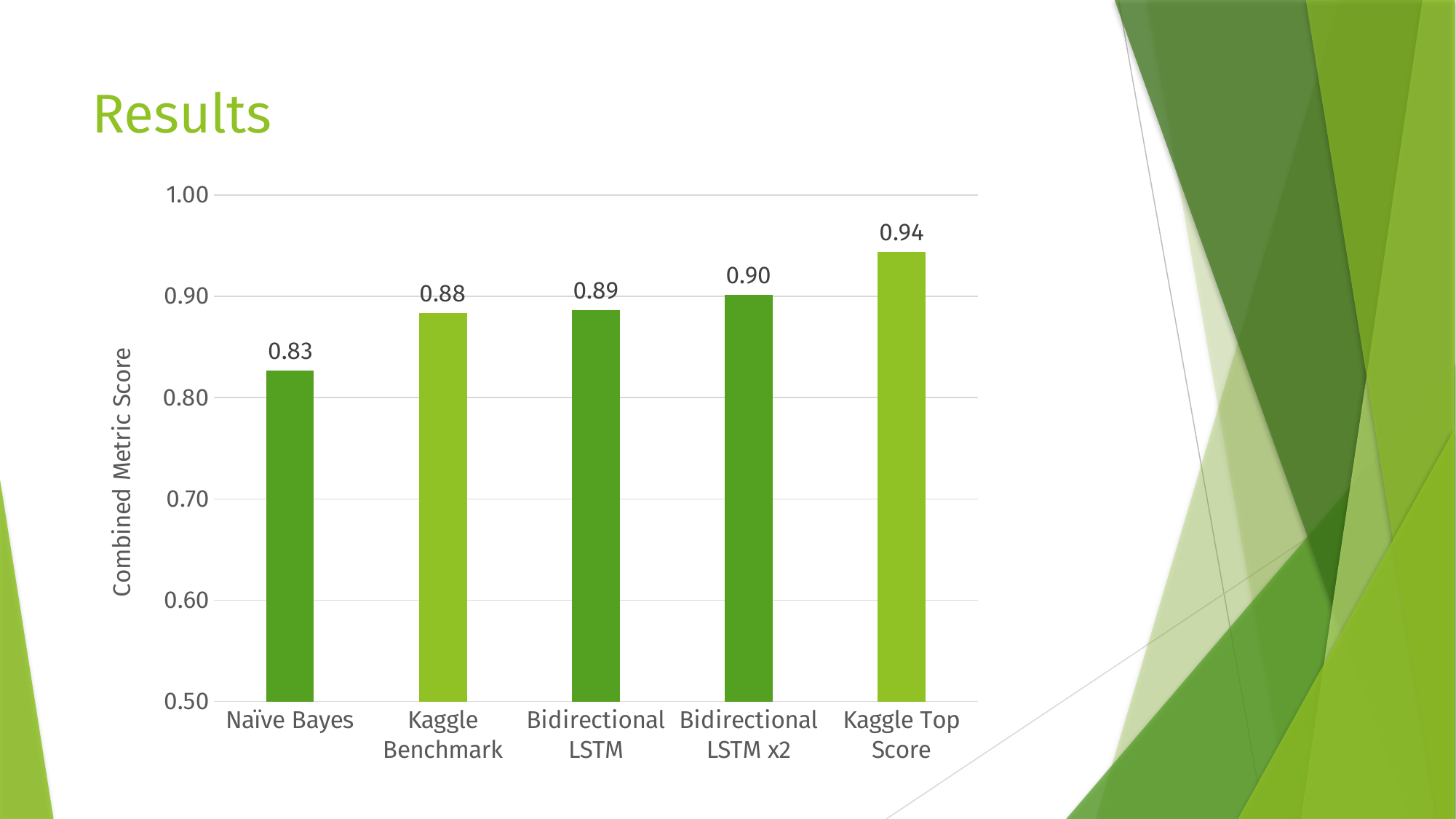

# Results

### Chart

| Category | Score |
|---|---|
| Naïve Bayes | 0.8266 |
| Kaggle Benchmark | 0.8835 |
| Bidirectional LSTM | 0.8865 |
| Bidirectional LSTM x2 | 0.9015 |
| Kaggle Top Score | 0.9441 |